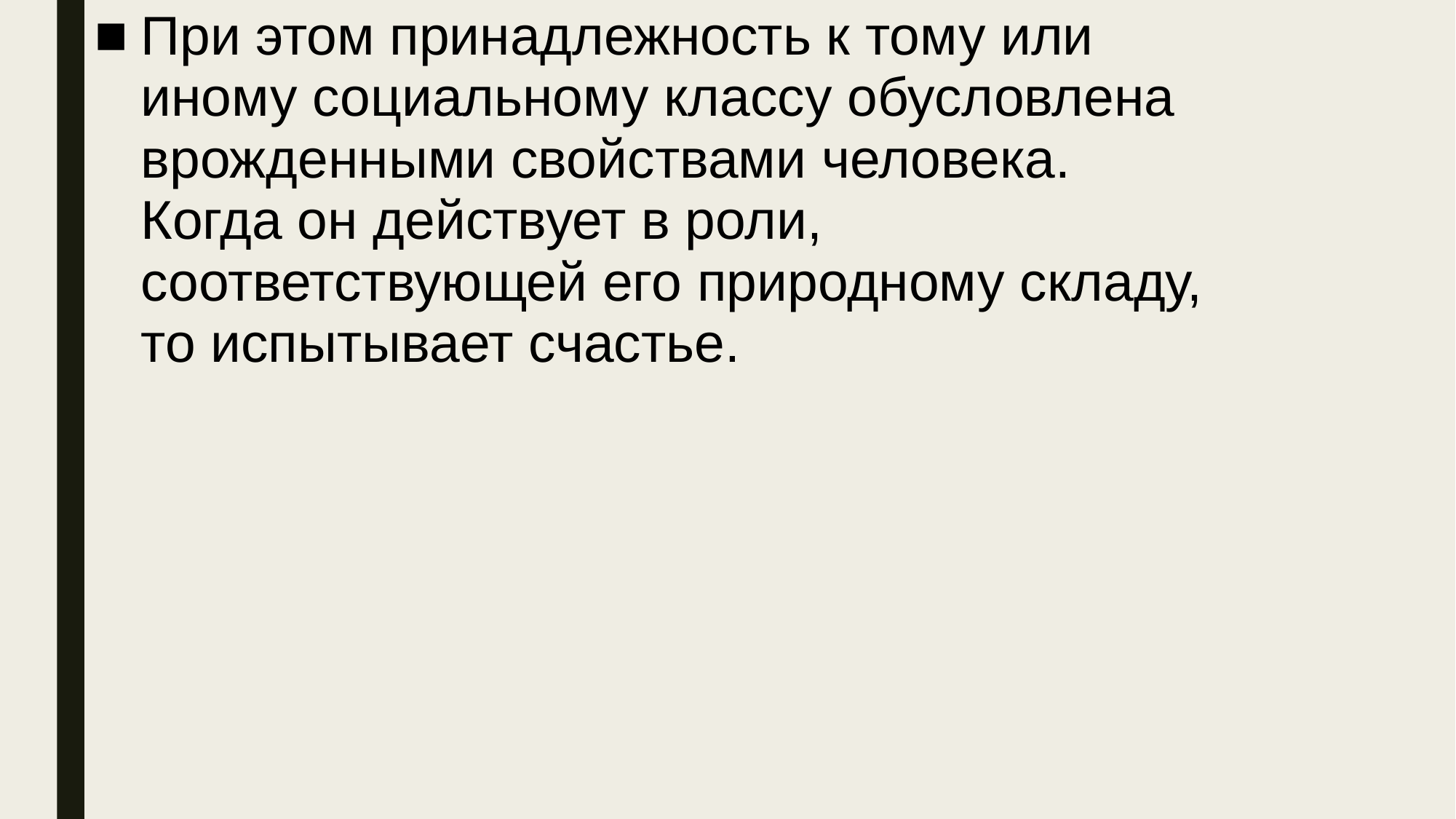

При этом принадлежность к тому или иному социальному классу обусловлена врожденными свойствами человека. Когда он действует в роли, соответствующей его природному складу, то испытывает счастье.